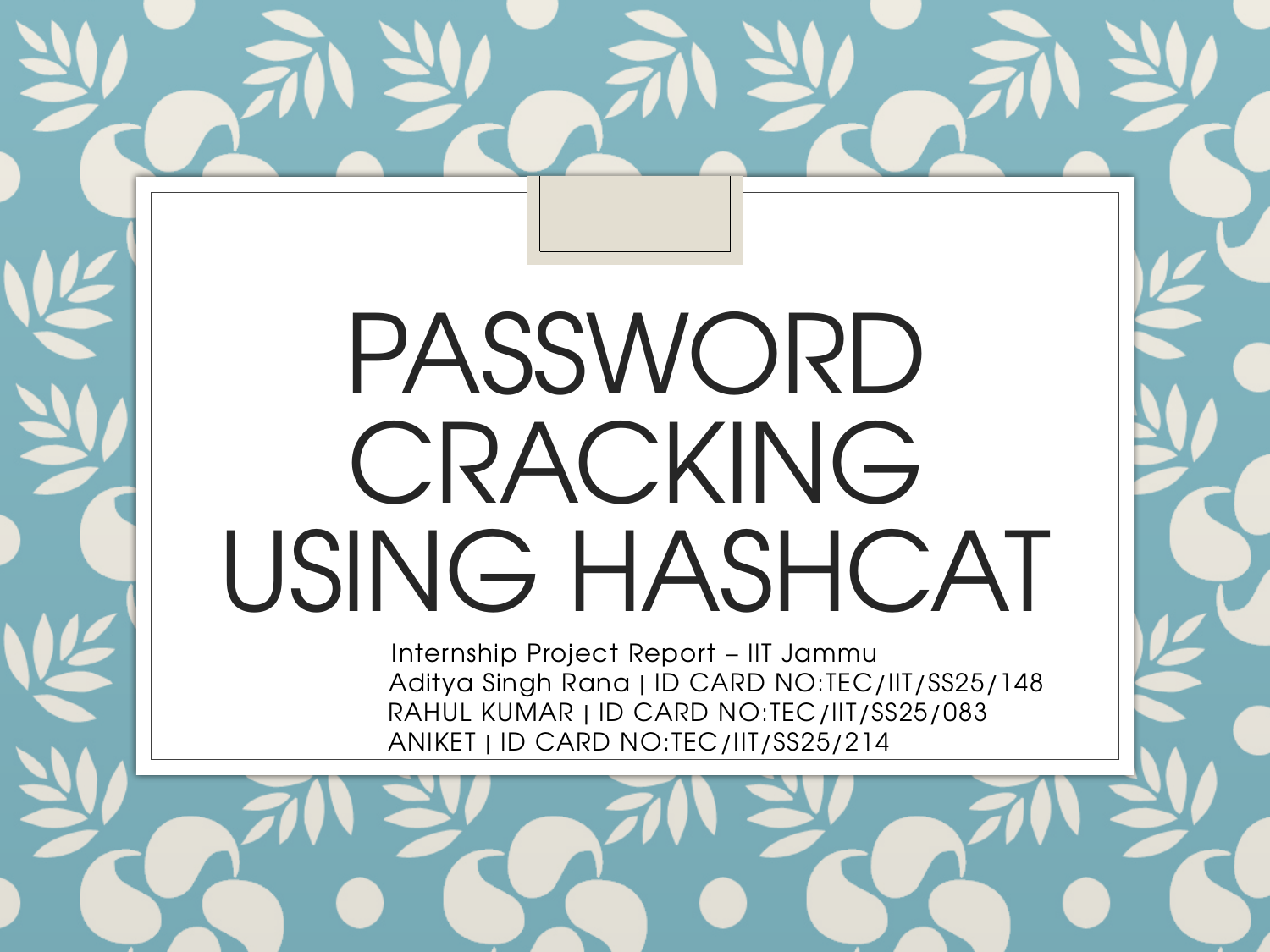

# Password Cracking Using Hashcat
Internship Project Report – IIT Jammu
                    Aditya Singh Rana | ID CARD NO:TEC/IIT/SS25/148
             RAHUL KUMAR | ID CARD NO:TEC/IIT/SS25/083
 ANIKET | ID CARD NO:TEC/IIT/SS25/214